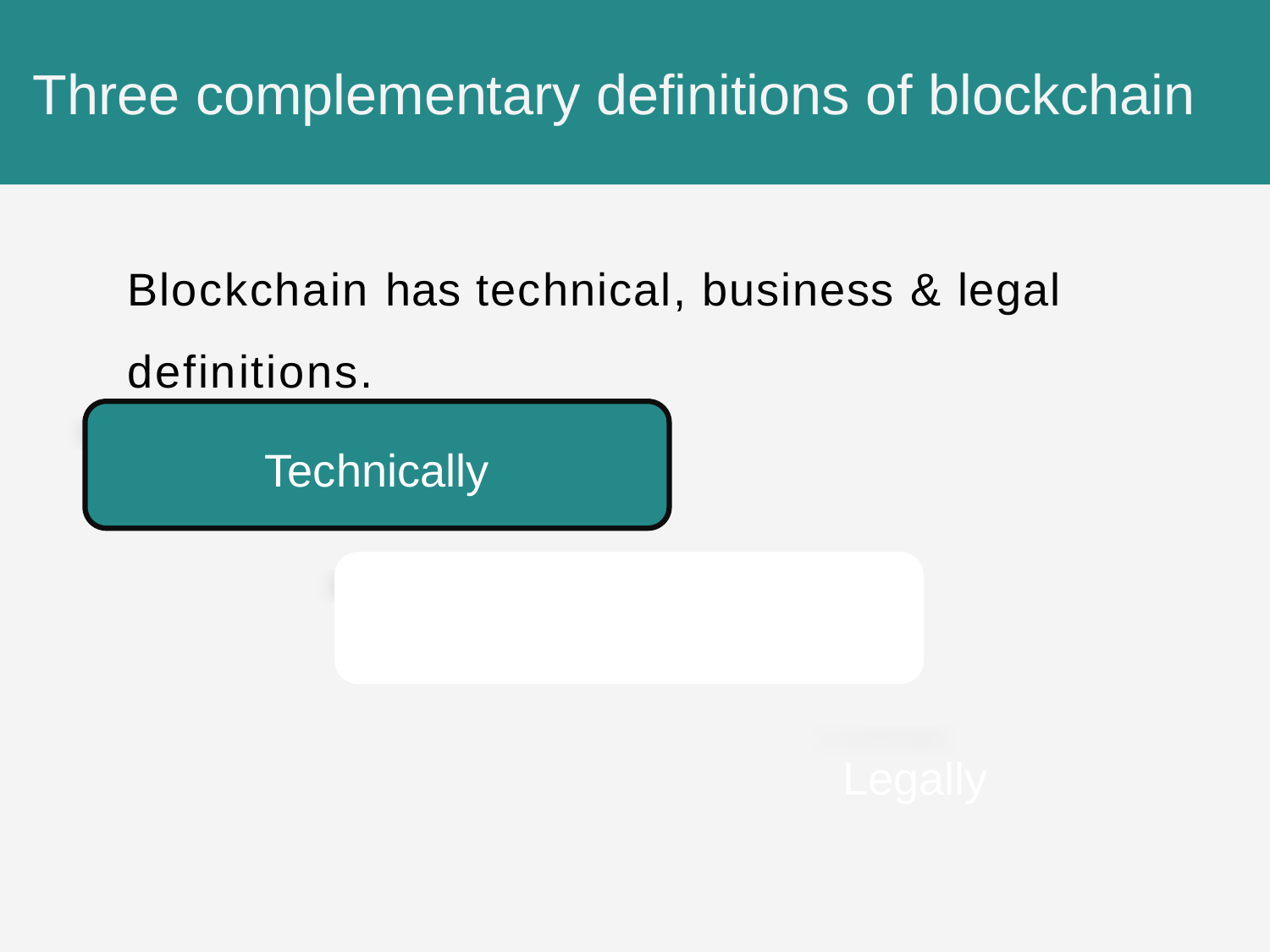

# Three complementary definitions of blockchain
Blockchain has technical, business & legal  definitions.

Technically
Business-Wise
Legally